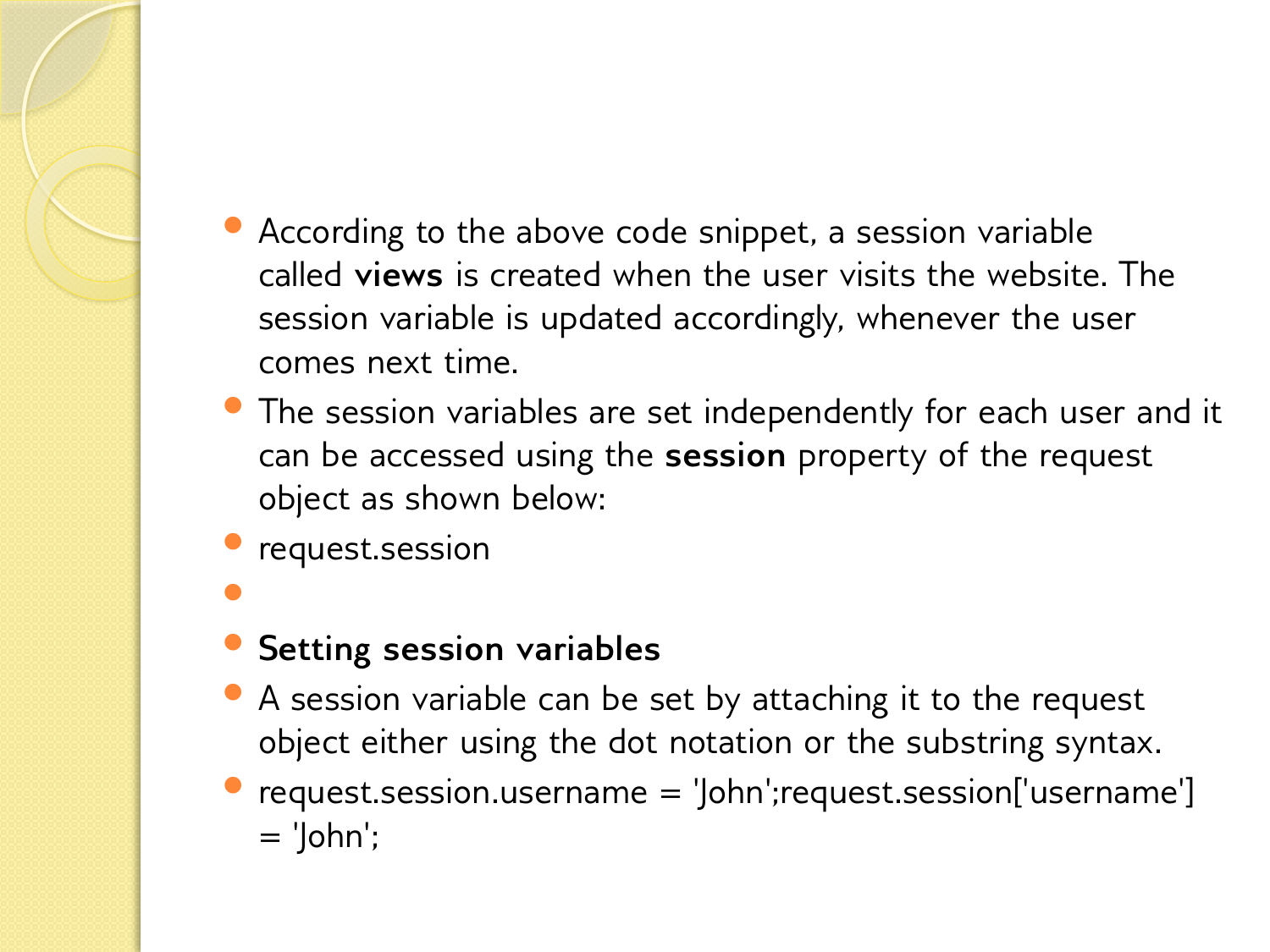

#
According to the above code snippet, a session variable called views is created when the user visits the website. The session variable is updated accordingly, whenever the user comes next time.
The session variables are set independently for each user and it can be accessed using the session property of the request object as shown below:
request.session

Setting session variables
A session variable can be set by attaching it to the request object either using the dot notation or the substring syntax.
request.session.username = 'John';request.session['username'] = 'John';